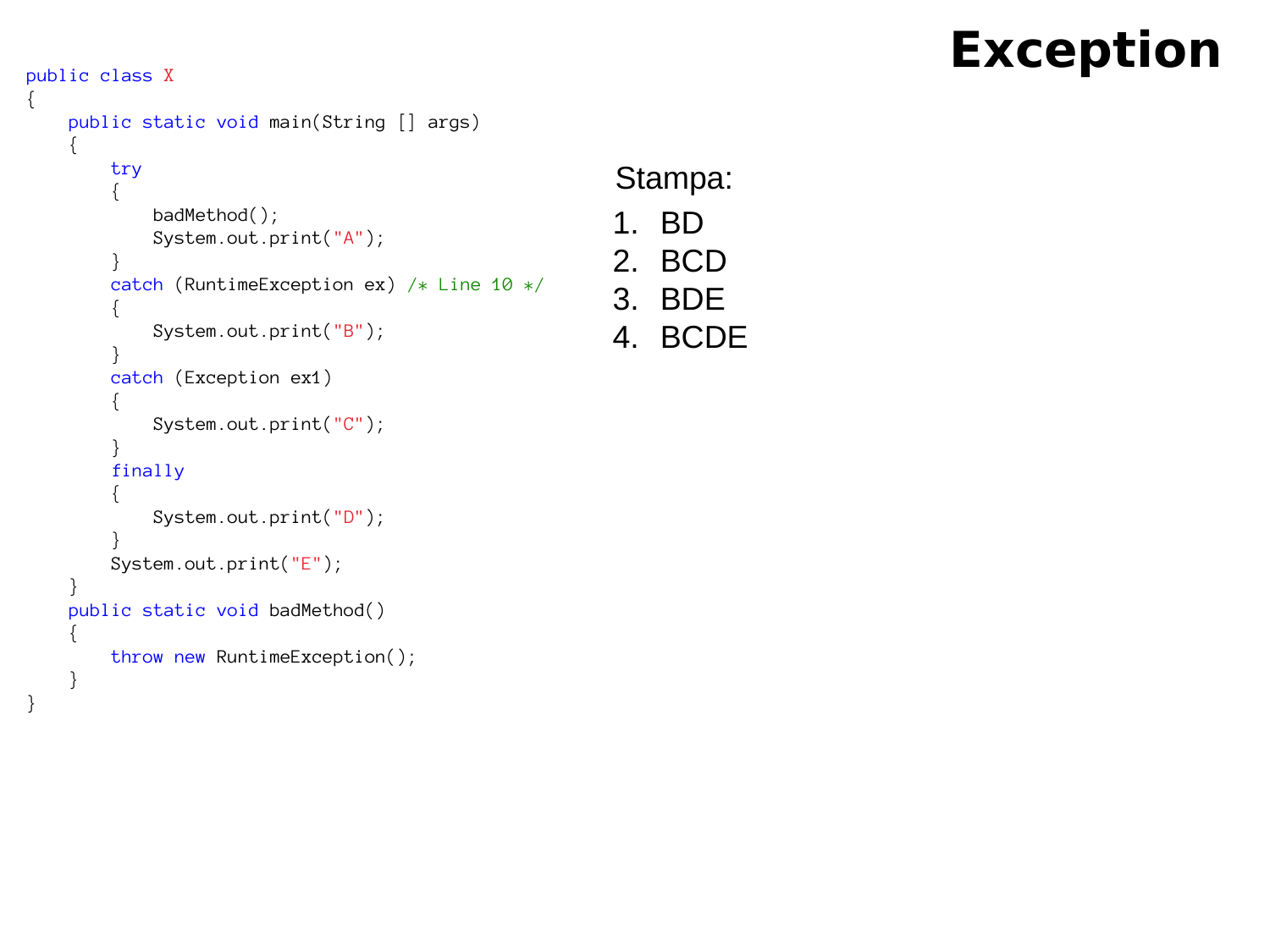

# Exception
public class X
{
    public static void main(String [] args)
    {
        try
        {
            badMethod();
            System.out.print("A");
        }
        catch (RuntimeException ex) /* Line 10 */
        {
            System.out.print("B");
        }
        catch (Exception ex1)
        {
            System.out.print("C");
        }
        finally
        {
            System.out.print("D");
        }
        System.out.print("E");
    }
    public static void badMethod()
    {
        throw new RuntimeException();
    }
}
Stampa:

BD
BCD
BDE
BCDE